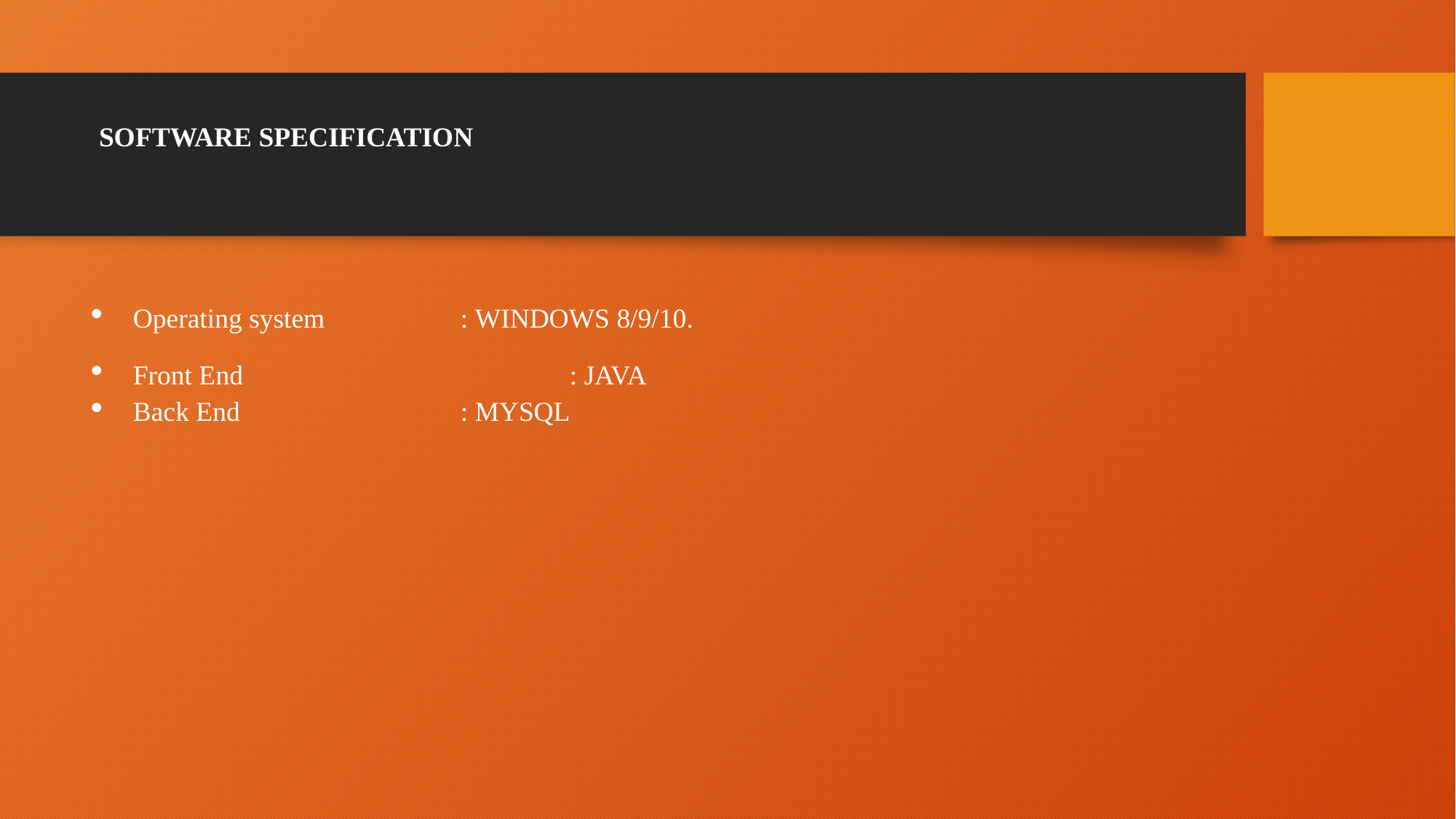

# SOFTWARE SPECIFICATION
Operating system 		: WINDOWS 8/9/10.
Front End			: JAVA
Back End			: MYSQL